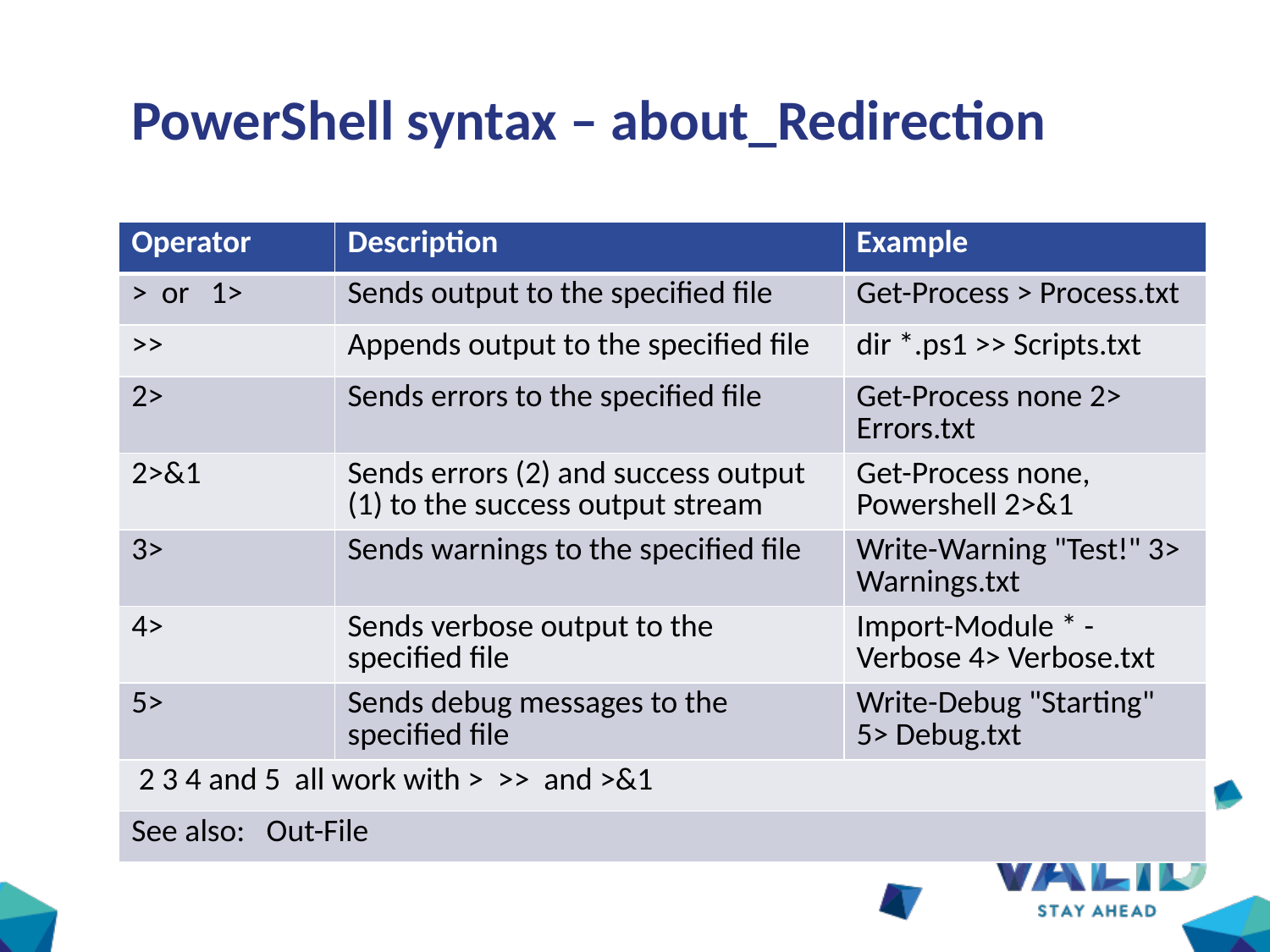

# PowerShell syntax – about_Redirection
| Operator | Description | Example |
| --- | --- | --- |
| > or 1> | Sends output to the specified file | Get-Process > Process.txt |
| >> | Appends output to the specified file | dir \*.ps1 >> Scripts.txt |
| 2> | Sends errors to the specified file | Get-Process none 2> Errors.txt |
| 2>&1 | Sends errors (2) and success output (1) to the success output stream | Get-Process none, Powershell 2>&1 |
| 3> | Sends warnings to the specified file | Write-Warning "Test!" 3> Warnings.txt |
| 4> | Sends verbose output to the specified file | Import-Module \* -Verbose 4> Verbose.txt |
| 5> | Sends debug messages to the specified file | Write-Debug "Starting" 5> Debug.txt |
| 2 3 4 and 5 all work with > >> and >&1 |  |  |
| See also: Out-File |  |  |